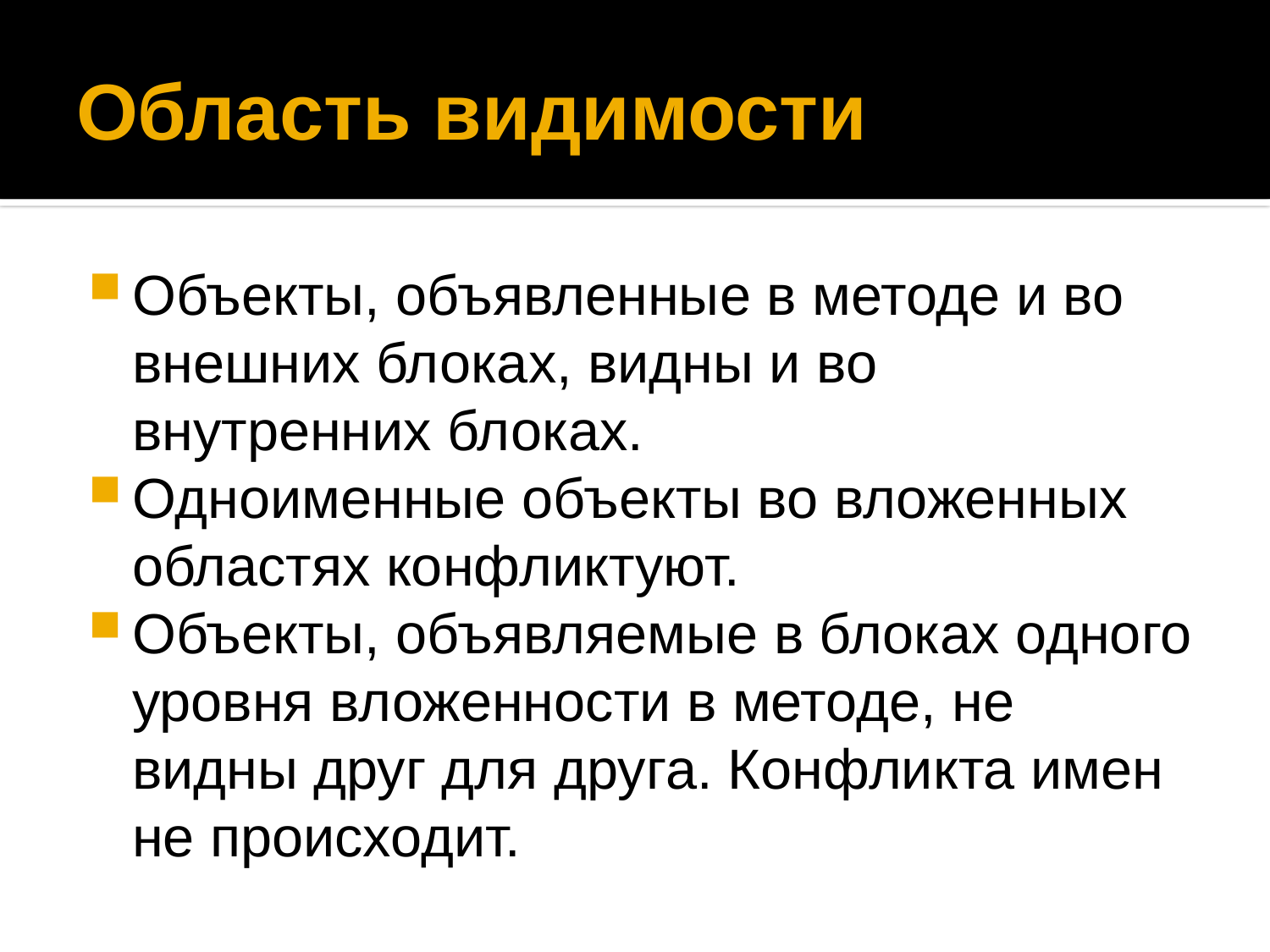

# Область видимости
Объекты, объявленные в методе и во внешних блоках, видны и во внутренних блоках.
Одноименные объекты во вложенных областях конфликтуют.
Объекты, объявляемые в блоках одного уровня вложенности в методе, не видны друг для друга. Конфликта имен не происходит.